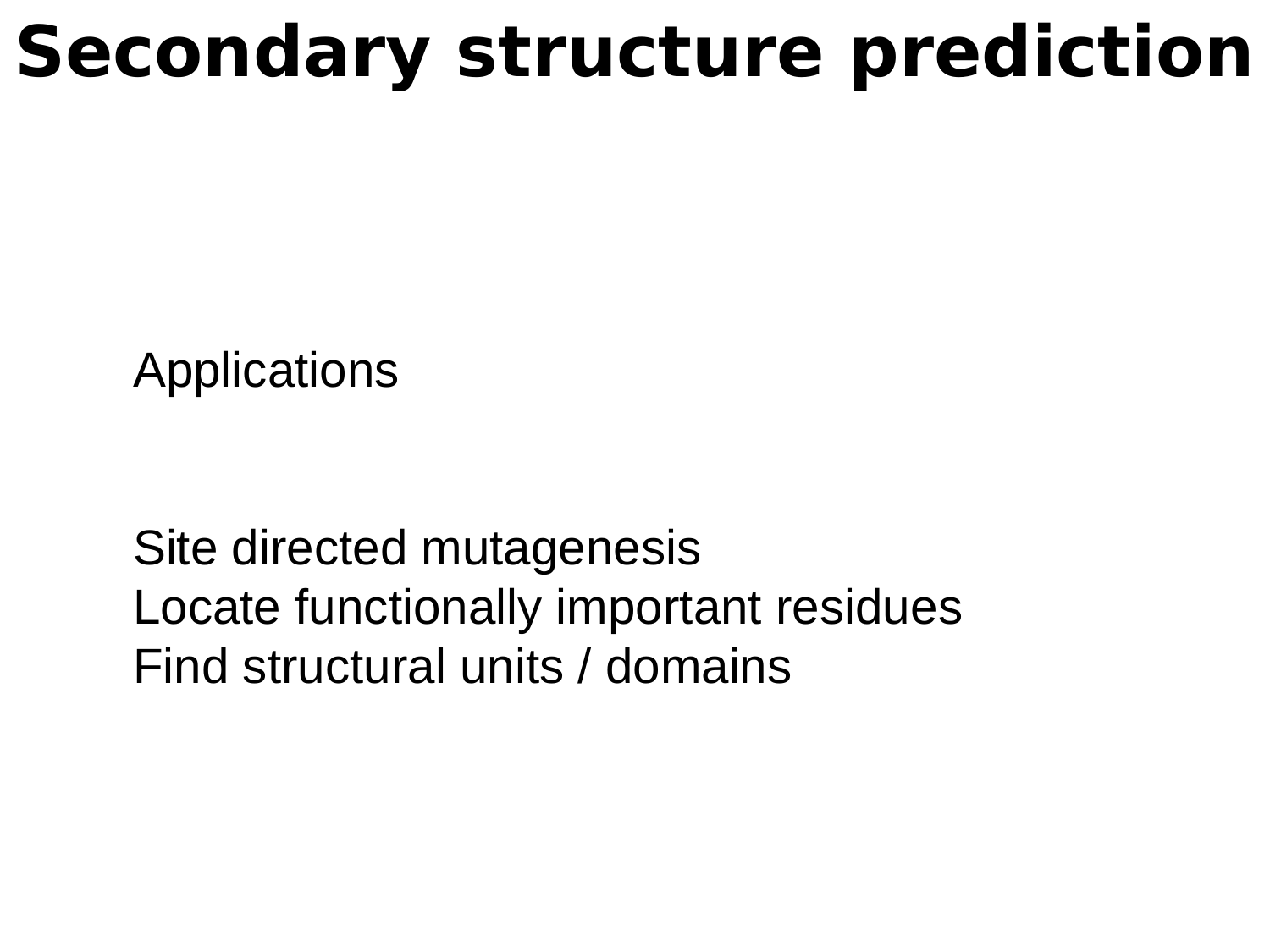

Secondary structure prediction
Applications

Site directed mutagenesis
Locate functionally important residues
Find structural units / domains